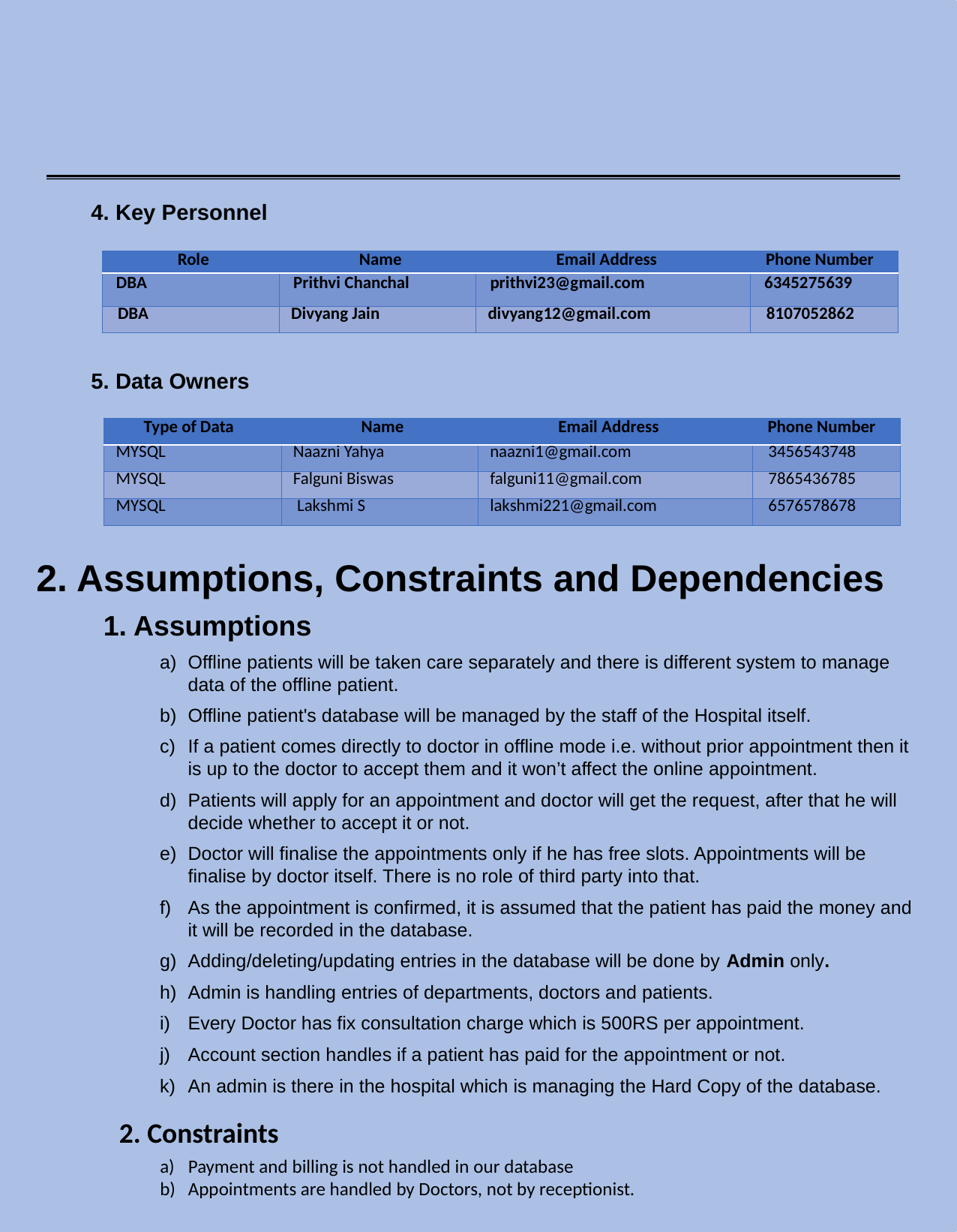

4. Key Personnel

| Role | Name | Email Address | Phone Number |
| --- | --- | --- | --- |
| DBA | Prithvi Chanchal | prithvi23@gmail.com | 6345275639 |
| DBA | Divyang Jain | divyang12@gmail.com | 8107052862 |
5. Data Owners
| Type of Data | Name | Email Address | Phone Number |
| --- | --- | --- | --- |
| MYSQL | Naazni Yahya | naazni1@gmail.com | 3456543748 |
| MYSQL | Falguni Biswas | falguni11@gmail.com | 7865436785 |
| MYSQL | Lakshmi S | lakshmi221@gmail.com | 6576578678 |
2. Assumptions, Constraints and Dependencies
1. Assumptions
Offline patients will be taken care separately and there is different system to manage data of the offline patient.
Offline patient's database will be managed by the staff of the Hospital itself.
If a patient comes directly to doctor in offline mode i.e. without prior appointment then it is up to the doctor to accept them and it won’t affect the online appointment.
Patients will apply for an appointment and doctor will get the request, after that he will decide whether to accept it or not.
Doctor will finalise the appointments only if he has free slots. Appointments will be finalise by doctor itself. There is no role of third party into that.
As the appointment is confirmed, it is assumed that the patient has paid the money and it will be recorded in the database.
Adding/deleting/updating entries in the database will be done by Admin only.
Admin is handling entries of departments, doctors and patients.
Every Doctor has fix consultation charge which is 500RS per appointment.
Account section handles if a patient has paid for the appointment or not.
An admin is there in the hospital which is managing the Hard Copy of the database.
2. Constraints
Payment and billing is not handled in our database
Appointments are handled by Doctors, not by receptionist.